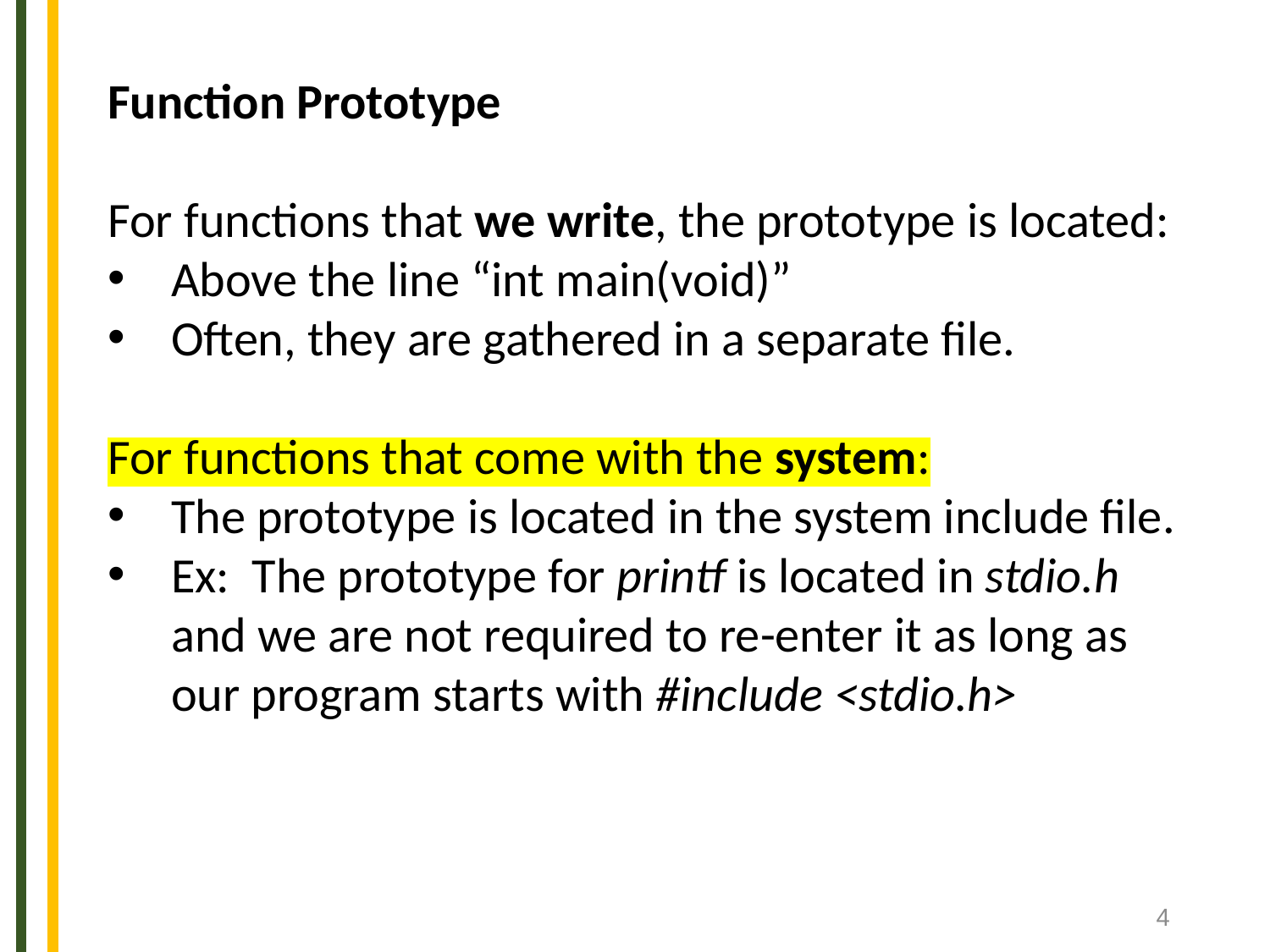

Function Prototype

For functions that we write, the prototype is located:
Above the line “int main(void)”
Often, they are gathered in a separate file.

For functions that come with the system:
The prototype is located in the system include file.
Ex:  The prototype for printf is located in stdio.h and we are not required to re-enter it as long as our program starts with #include <stdio.h>
4